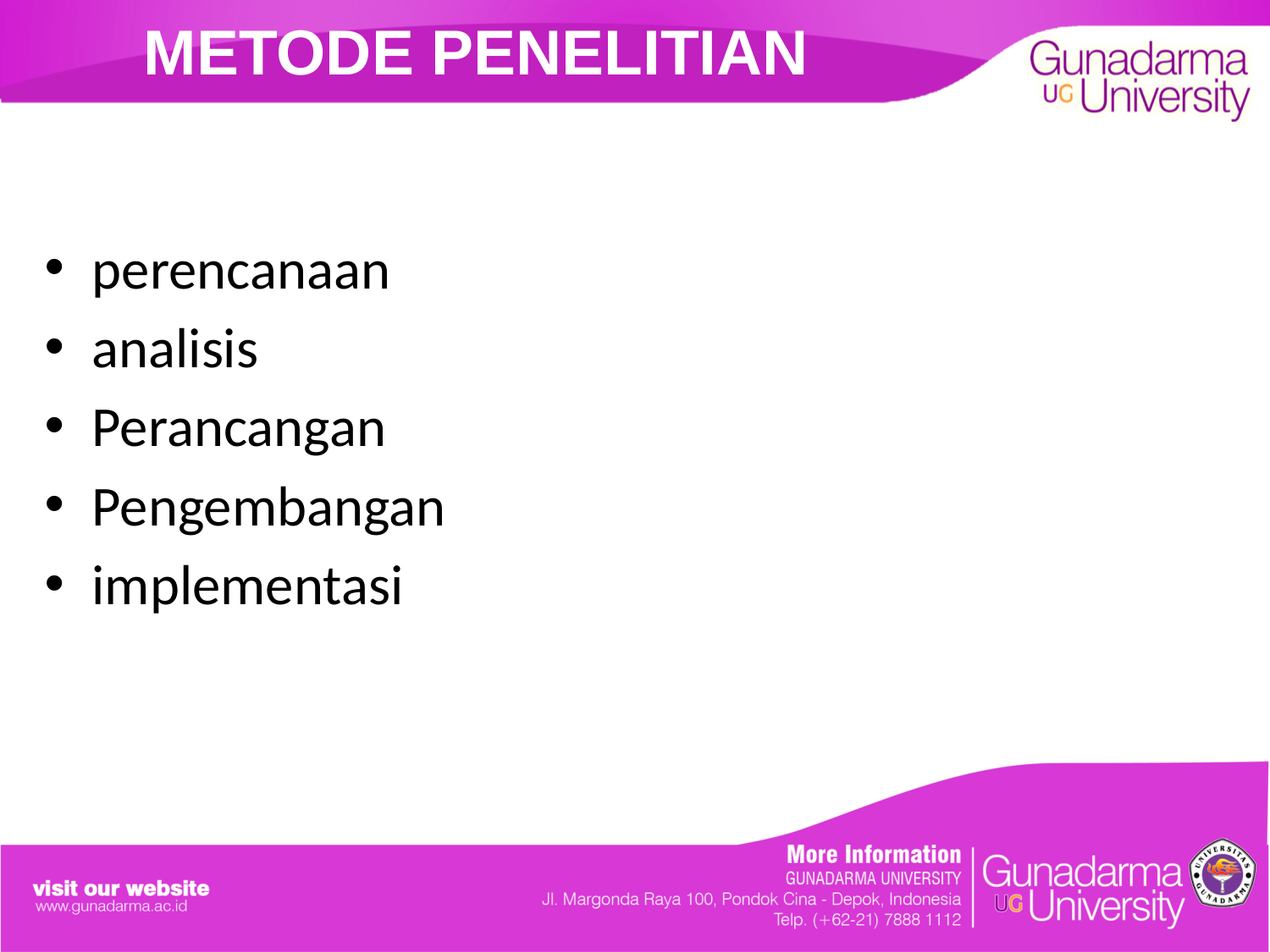

# METODE PENELITIAN

perencanaan
analisis
Perancangan
Pengembangan
implementasi